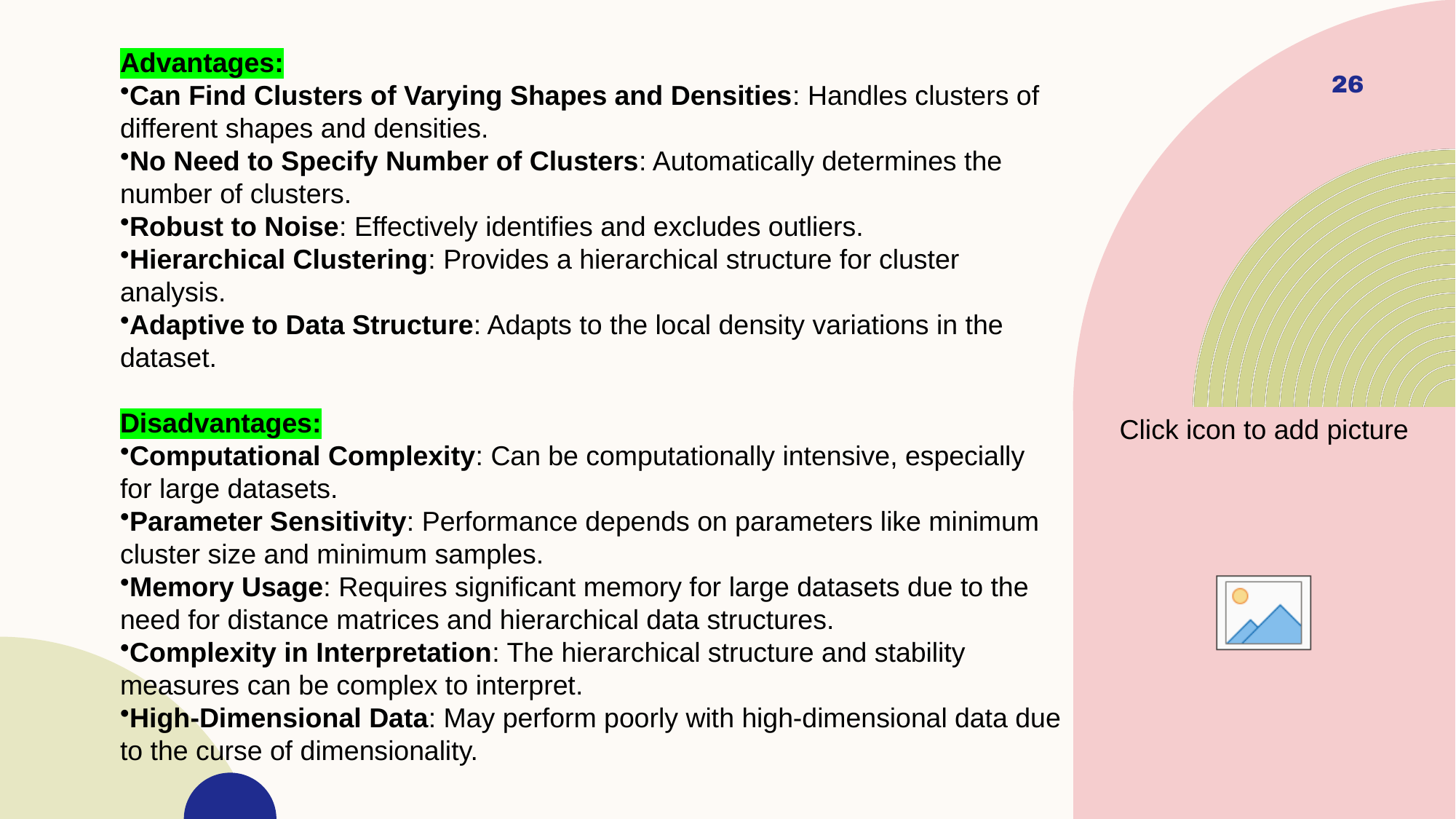

#
Advantages:
Can Find Clusters of Varying Shapes and Densities: Handles clusters of different shapes and densities.
No Need to Specify Number of Clusters: Automatically determines the number of clusters.
Robust to Noise: Effectively identifies and excludes outliers.
Hierarchical Clustering: Provides a hierarchical structure for cluster analysis.
Adaptive to Data Structure: Adapts to the local density variations in the dataset.

Disadvantages:
Computational Complexity: Can be computationally intensive, especially for large datasets.
Parameter Sensitivity: Performance depends on parameters like minimum cluster size and minimum samples.
Memory Usage: Requires significant memory for large datasets due to the need for distance matrices and hierarchical data structures.
Complexity in Interpretation: The hierarchical structure and stability measures can be complex to interpret.
High-Dimensional Data: May perform poorly with high-dimensional data due to the curse of dimensionality.

26